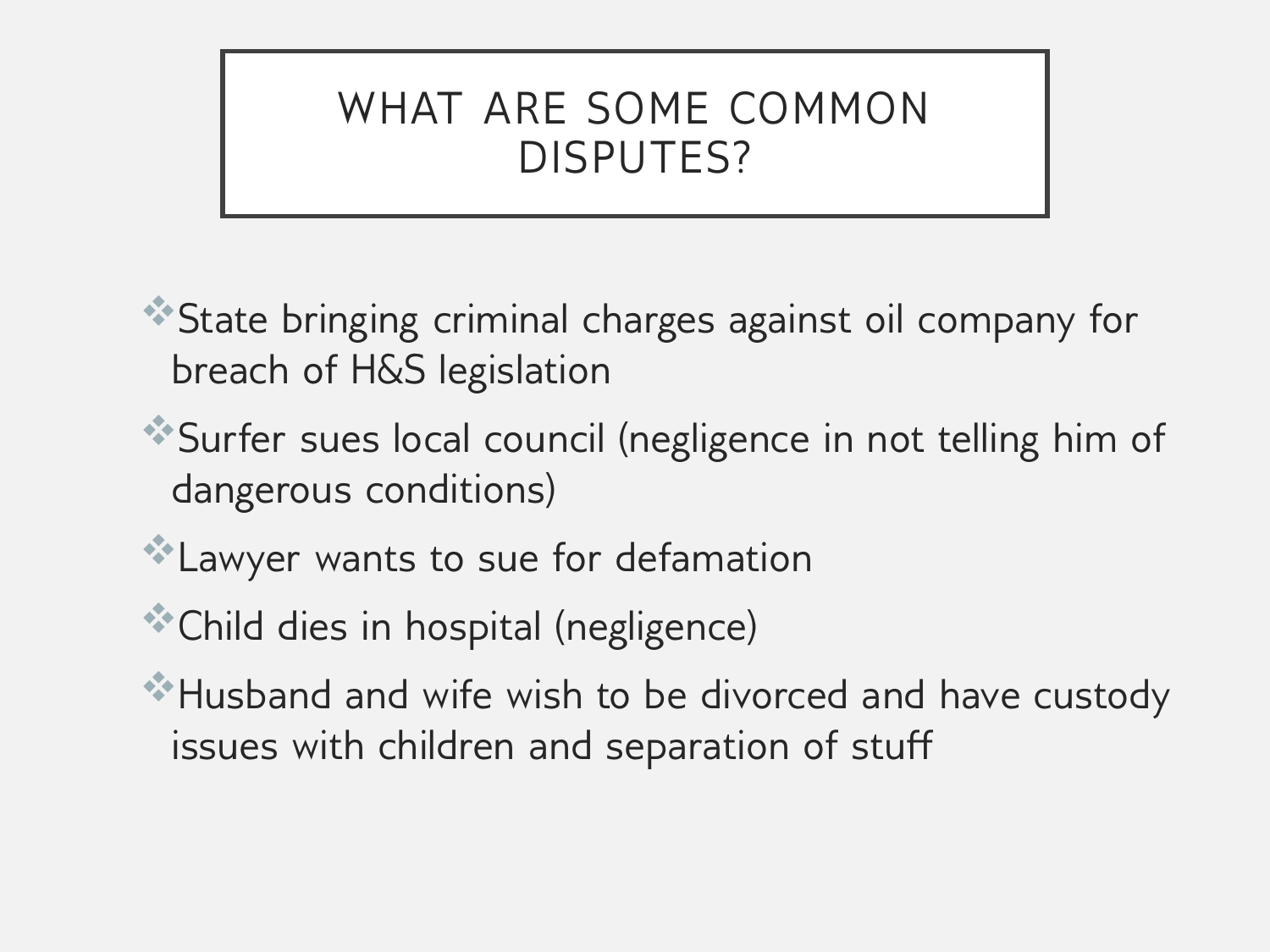

# What are some common disputes?

State bringing criminal charges against oil company for breach of H&S legislation
Surfer sues local council (negligence in not telling him of dangerous conditions)
Lawyer wants to sue for defamation
Child dies in hospital (negligence)
Husband and wife wish to be divorced and have custody issues with children and separation of stuff